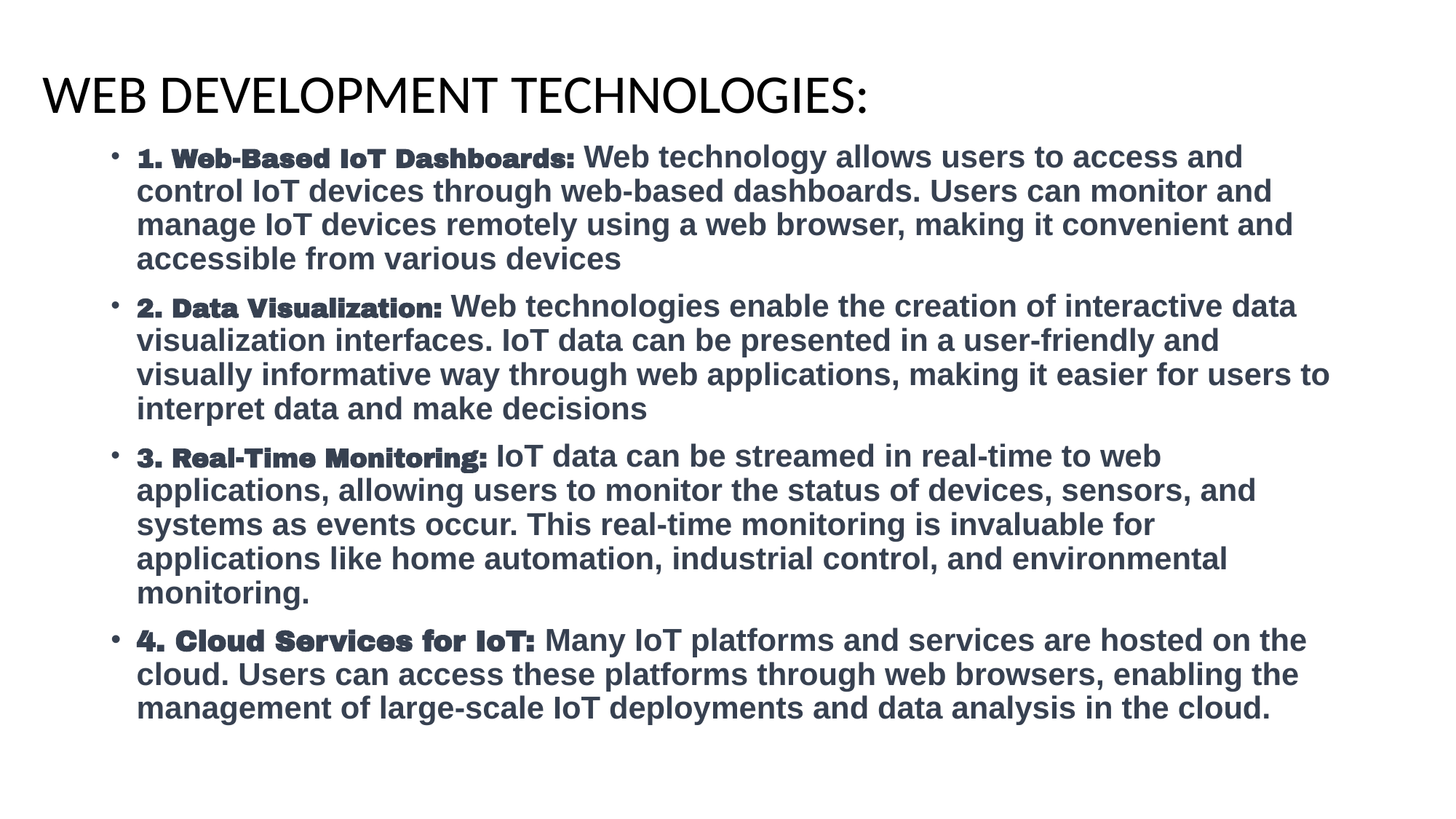

# WEB DEVELOPMENT TECHNOLOGIES:
1. Web-Based IoT Dashboards: Web technology allows users to access and control IoT devices through web-based dashboards. Users can monitor and manage IoT devices remotely using a web browser, making it convenient and accessible from various devices
2. Data Visualization: Web technologies enable the creation of interactive data visualization interfaces. IoT data can be presented in a user-friendly and visually informative way through web applications, making it easier for users to interpret data and make decisions
3. Real-Time Monitoring: IoT data can be streamed in real-time to web applications, allowing users to monitor the status of devices, sensors, and systems as events occur. This real-time monitoring is invaluable for applications like home automation, industrial control, and environmental monitoring.
4. Cloud Services for IoT: Many IoT platforms and services are hosted on the cloud. Users can access these platforms through web browsers, enabling the management of large-scale IoT deployments and data analysis in the cloud.